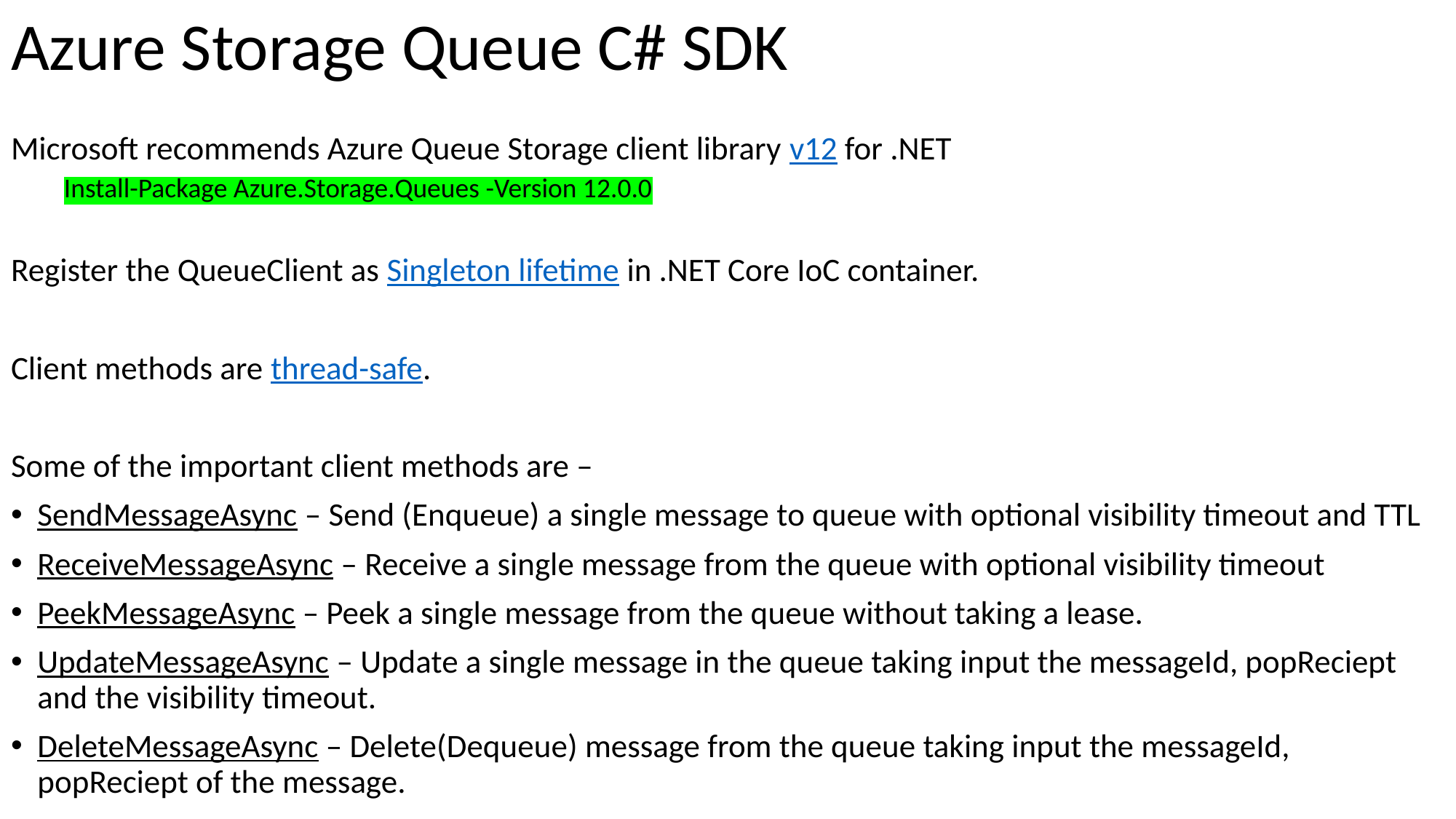

# Azure Storage Queue C# SDK
Microsoft recommends Azure Queue Storage client library v12 for .NET
Install-Package Azure.Storage.Queues -Version 12.0.0

Register the QueueClient as Singleton lifetime in .NET Core IoC container.

Client methods are thread-safe.

Some of the important client methods are –
SendMessageAsync – Send (Enqueue) a single message to queue with optional visibility timeout and TTL
ReceiveMessageAsync – Receive a single message from the queue with optional visibility timeout
PeekMessageAsync – Peek a single message from the queue without taking a lease.
UpdateMessageAsync – Update a single message in the queue taking input the messageId, popReciept and the visibility timeout.
DeleteMessageAsync – Delete(Dequeue) message from the queue taking input the messageId, popReciept of the message.